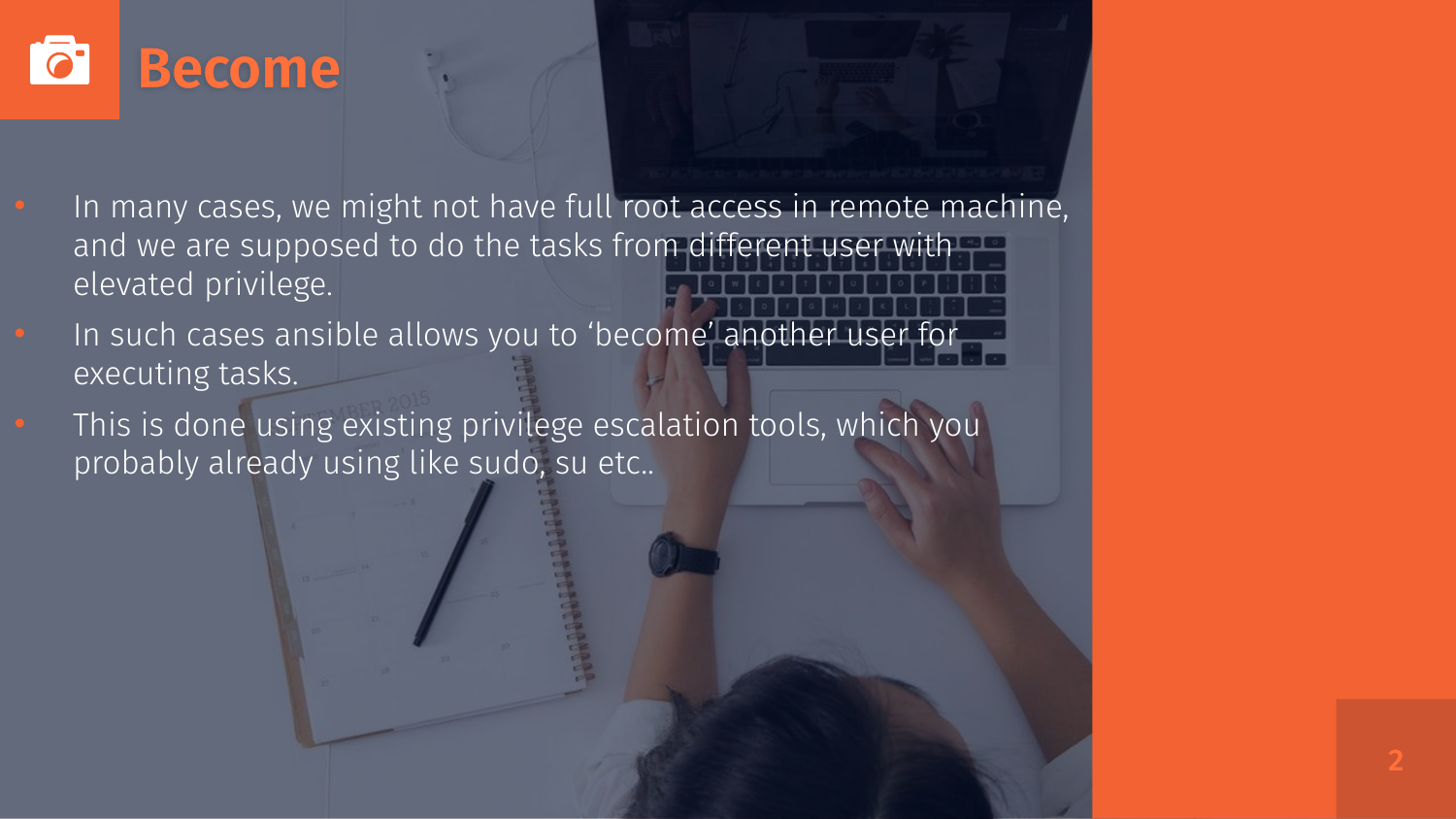

# Become

In many cases, we might not have full root access in remote machine, and we are supposed to do the tasks from different user with elevated privilege.
In such cases ansible allows you to ‘become’ another user for executing tasks.
This is done using existing privilege escalation tools, which you probably already using like sudo, su etc..

2